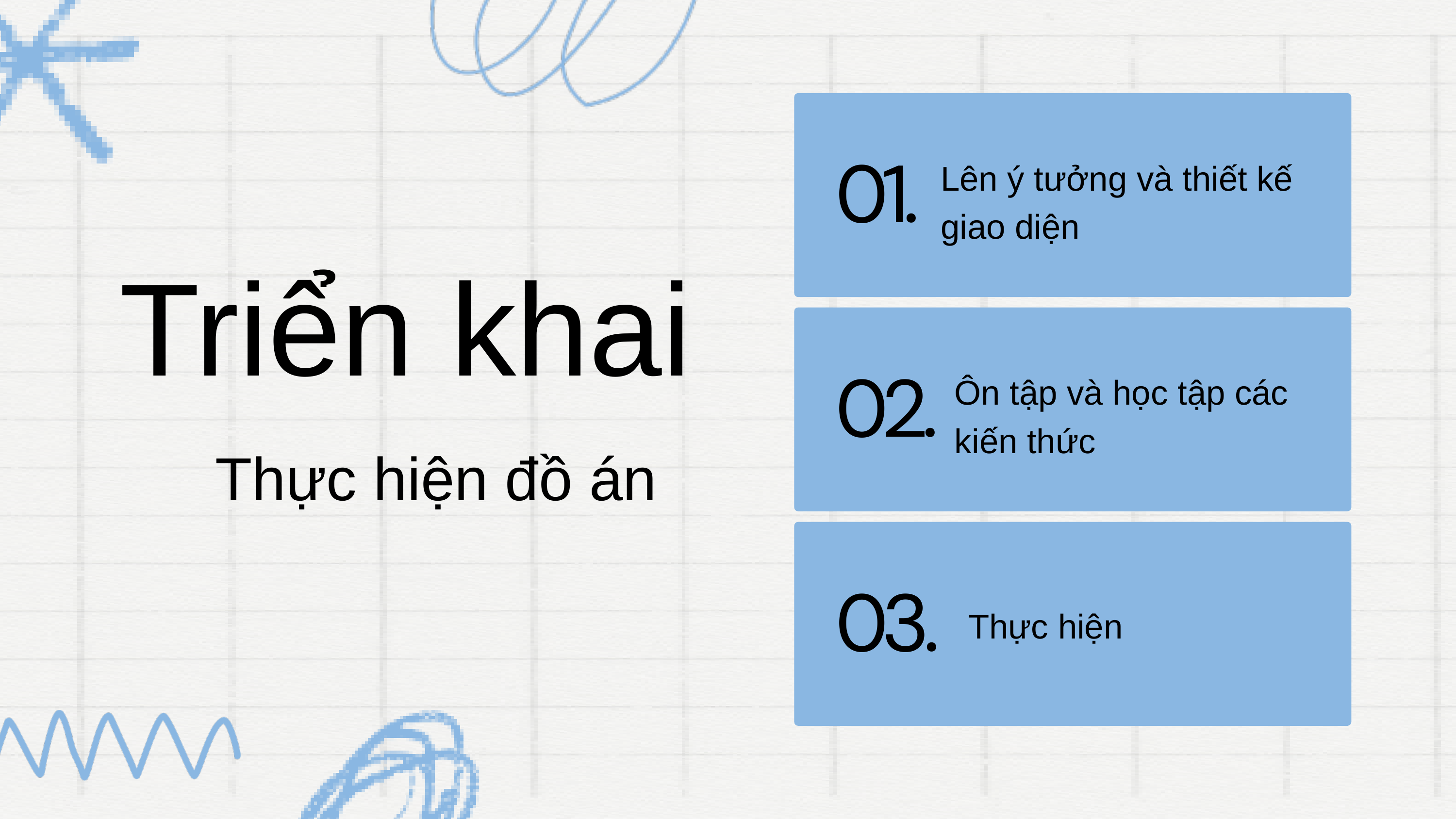

Lên ý tưởng và thiết kế giao diện
01.
Triển khai

Ôn tập và học tập các kiến thức
02.
Thực hiện đồ án

03.
Thực hiện